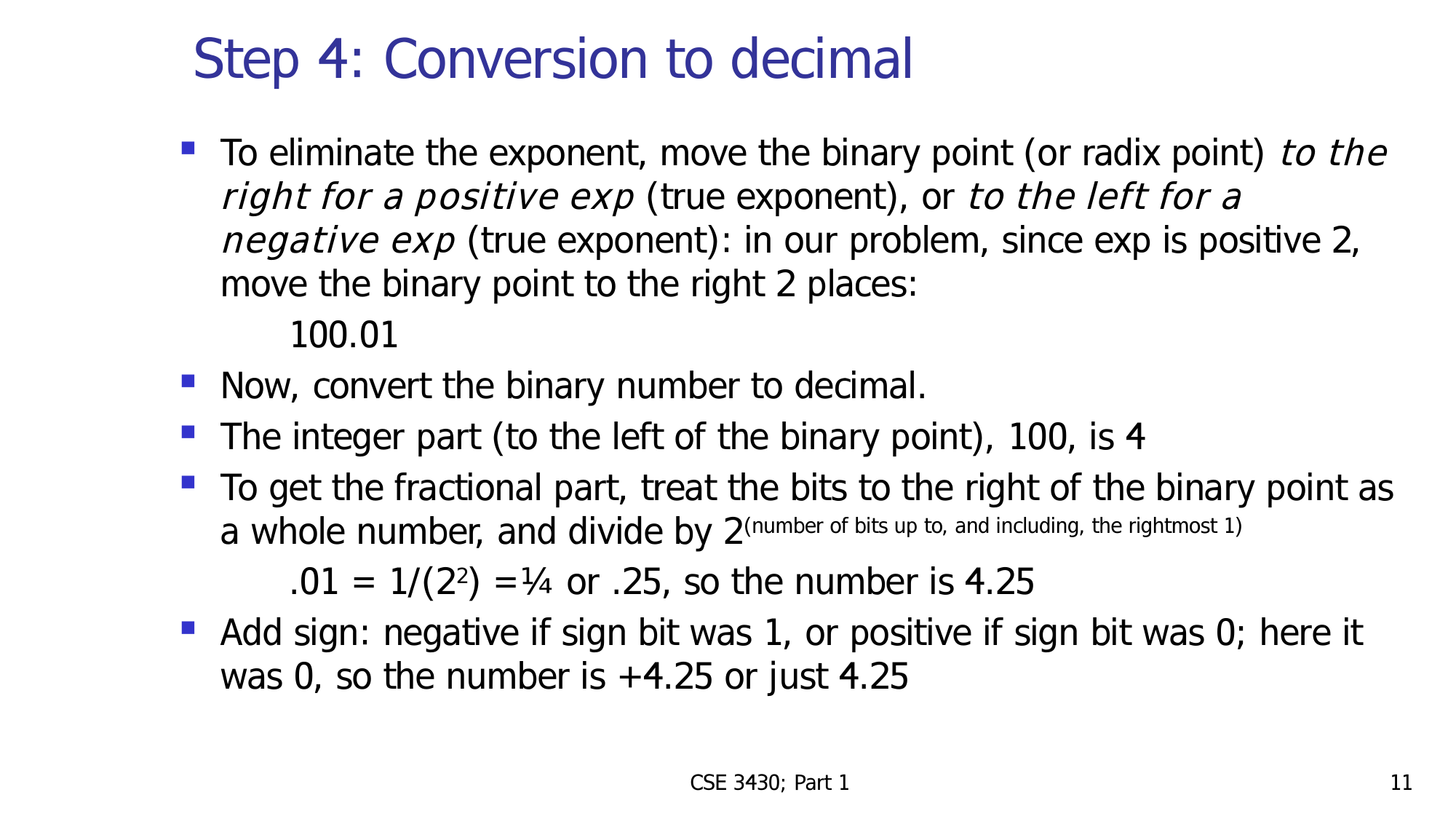

# Step 4: Conversion to decimal
To eliminate the exponent, move the binary point (or radix point) to the right for a positive exp (true exponent), or to the left for a negative exp (true exponent): in our problem, since exp is positive 2, move the binary point to the right 2 places:
	100.01
Now, convert the binary number to decimal.
The integer part (to the left of the binary point), 100, is 4
To get the fractional part, treat the bits to the right of the binary point as a whole number, and divide by 2(number of bits up to, and including, the rightmost 1)
	.01 = 1/(22) =¼ or .25, so the number is 4.25
Add sign: negative if sign bit was 1, or positive if sign bit was 0; here it was 0, so the number is +4.25 or just 4.25
CSE 3430; Part 1
11